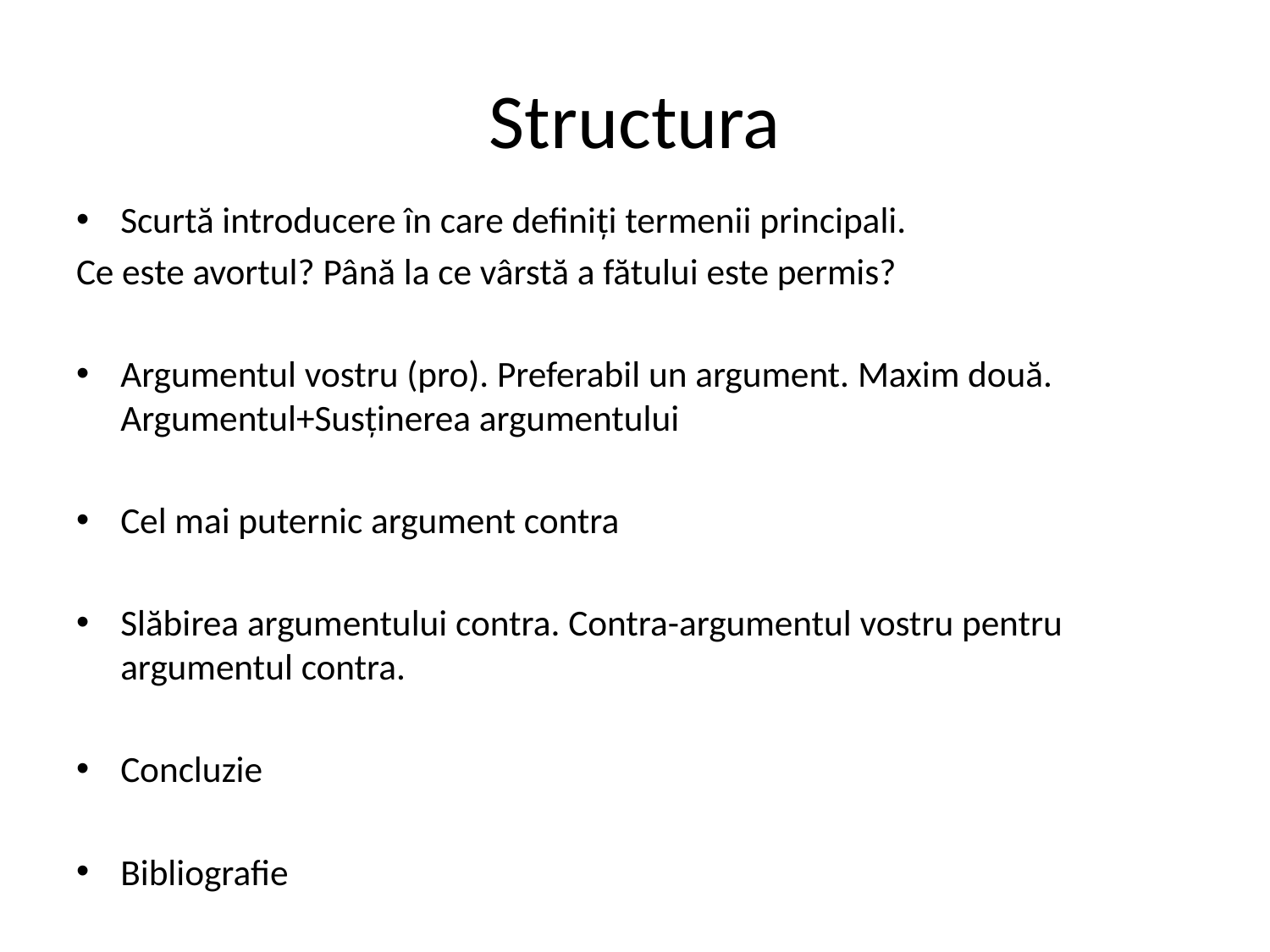

# Structura
Scurtă introducere în care definiți termenii principali.
Ce este avortul? Până la ce vârstă a fătului este permis?

Argumentul vostru (pro). Preferabil un argument. Maxim două. Argumentul+Susținerea argumentului

Cel mai puternic argument contra

Slăbirea argumentului contra. Contra-argumentul vostru pentru argumentul contra.

Concluzie

Bibliografie